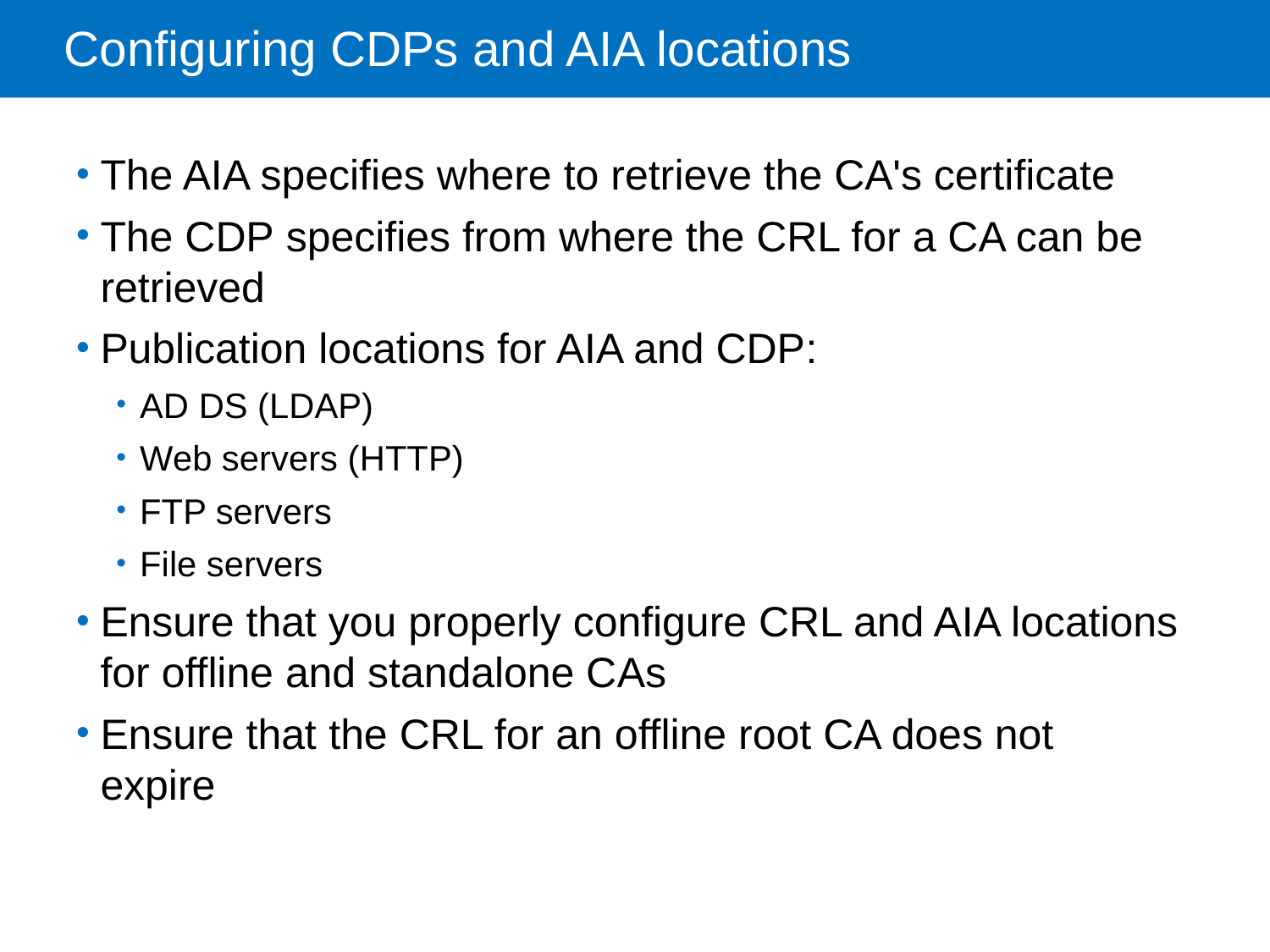

# Configuring CDPs and AIA locations
The AIA specifies where to retrieve the CA's certificate
The CDP specifies from where the CRL for a CA can be retrieved
Publication locations for AIA and CDP:
AD DS (LDAP)
Web servers (HTTP)
FTP servers
File servers
Ensure that you properly configure CRL and AIA locations for offline and standalone CAs
Ensure that the CRL for an offline root CA does not expire